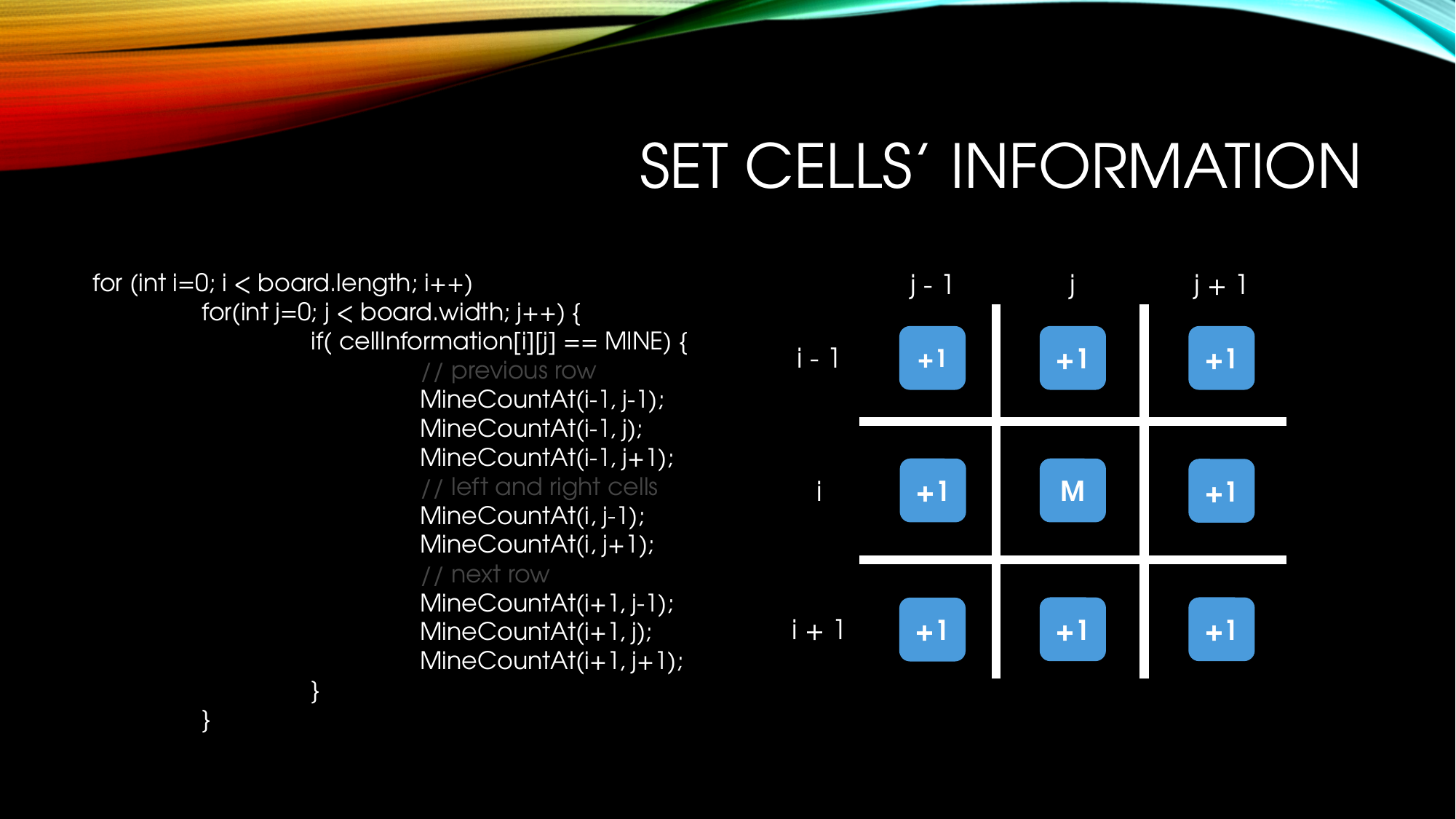

# Set cells’ Information
for (int i=0; i < board.length; i++)
	for(int j=0; j < board.width; j++) {
		if( cellInformation[i][j] == MINE) {
			// previous row
			MineCountAt(i-1, j-1);
			MineCountAt(i-1, j);
			MineCountAt(i-1, j+1);
			// left and right cells
			MineCountAt(i, j-1);
			MineCountAt(i, j+1);
			// next row
			MineCountAt(i+1, j-1);
			MineCountAt(i+1, j);
			MineCountAt(i+1, j+1);
		}
	}
j - 1
j
j + 1
+1
+1
+1
i - 1
+1
M
+1
i
+1
+1
+1
i + 1